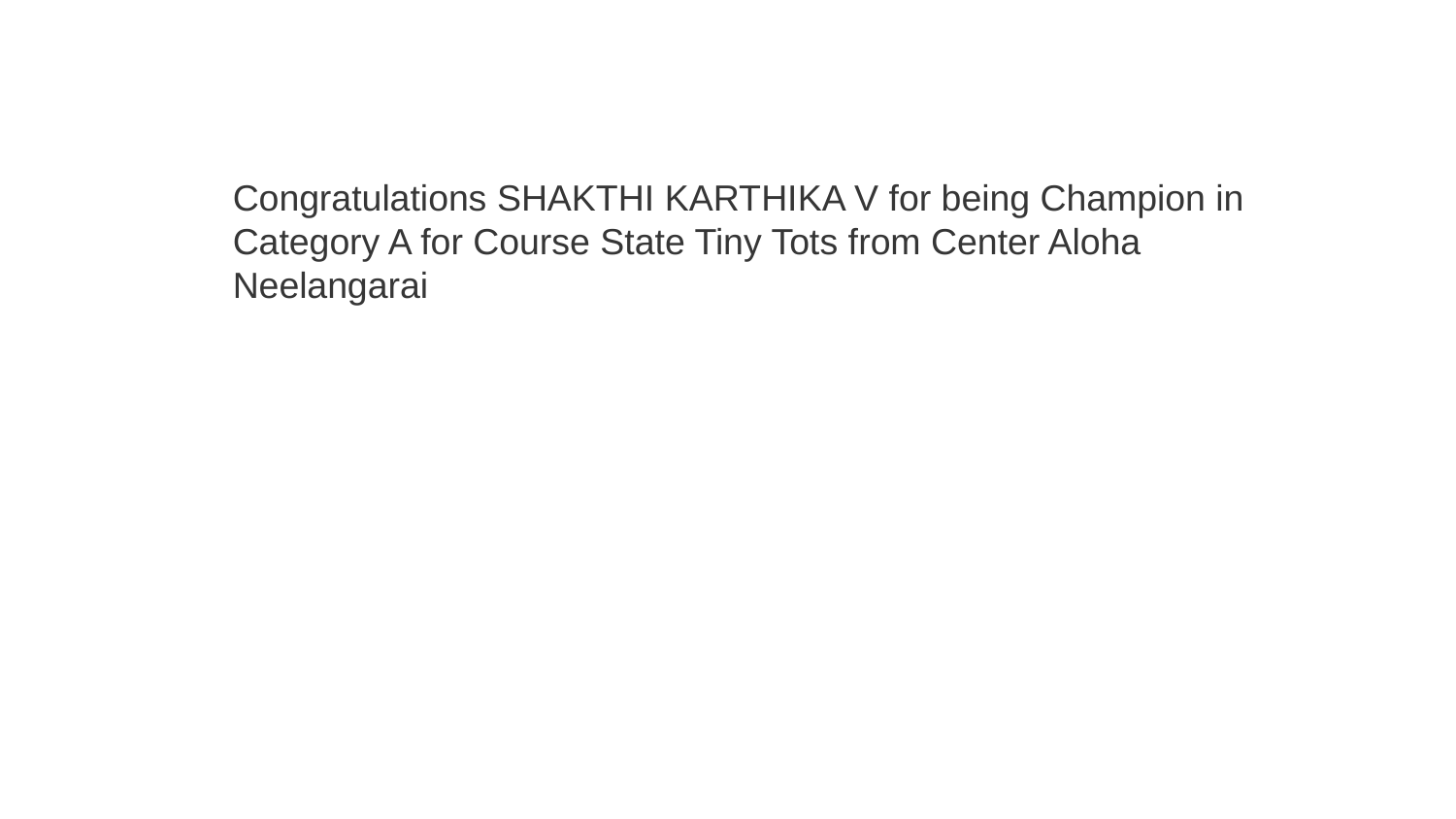

Congratulations SHAKTHI KARTHIKA V for being Champion in Category A for Course State Tiny Tots from Center Aloha Neelangarai